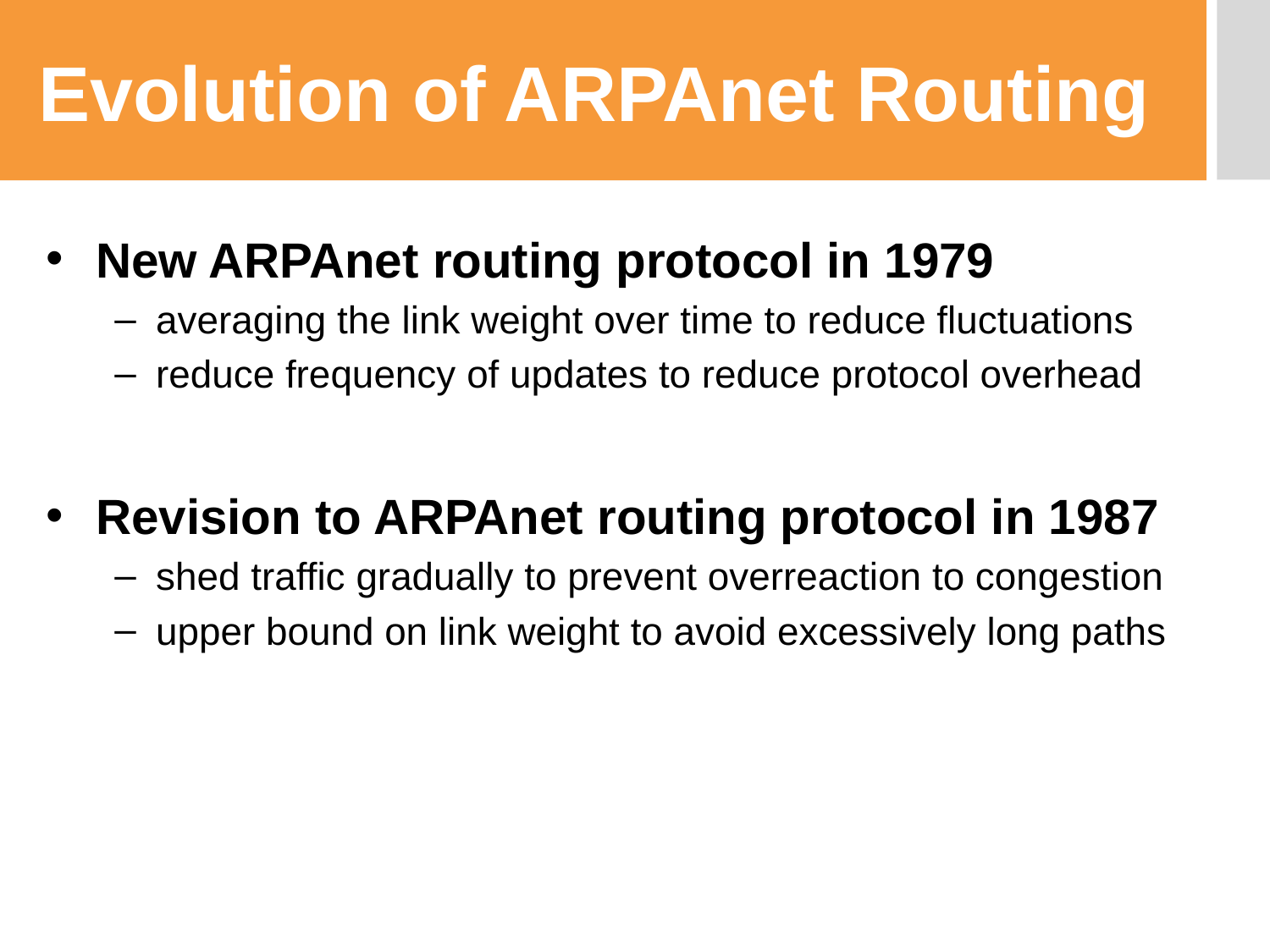

# Evolution of ARPAnet Routing
New ARPAnet routing protocol in 1979
averaging the link weight over time to reduce fluctuations
reduce frequency of updates to reduce protocol overhead

Revision to ARPAnet routing protocol in 1987
shed traffic gradually to prevent overreaction to congestion
upper bound on link weight to avoid excessively long paths